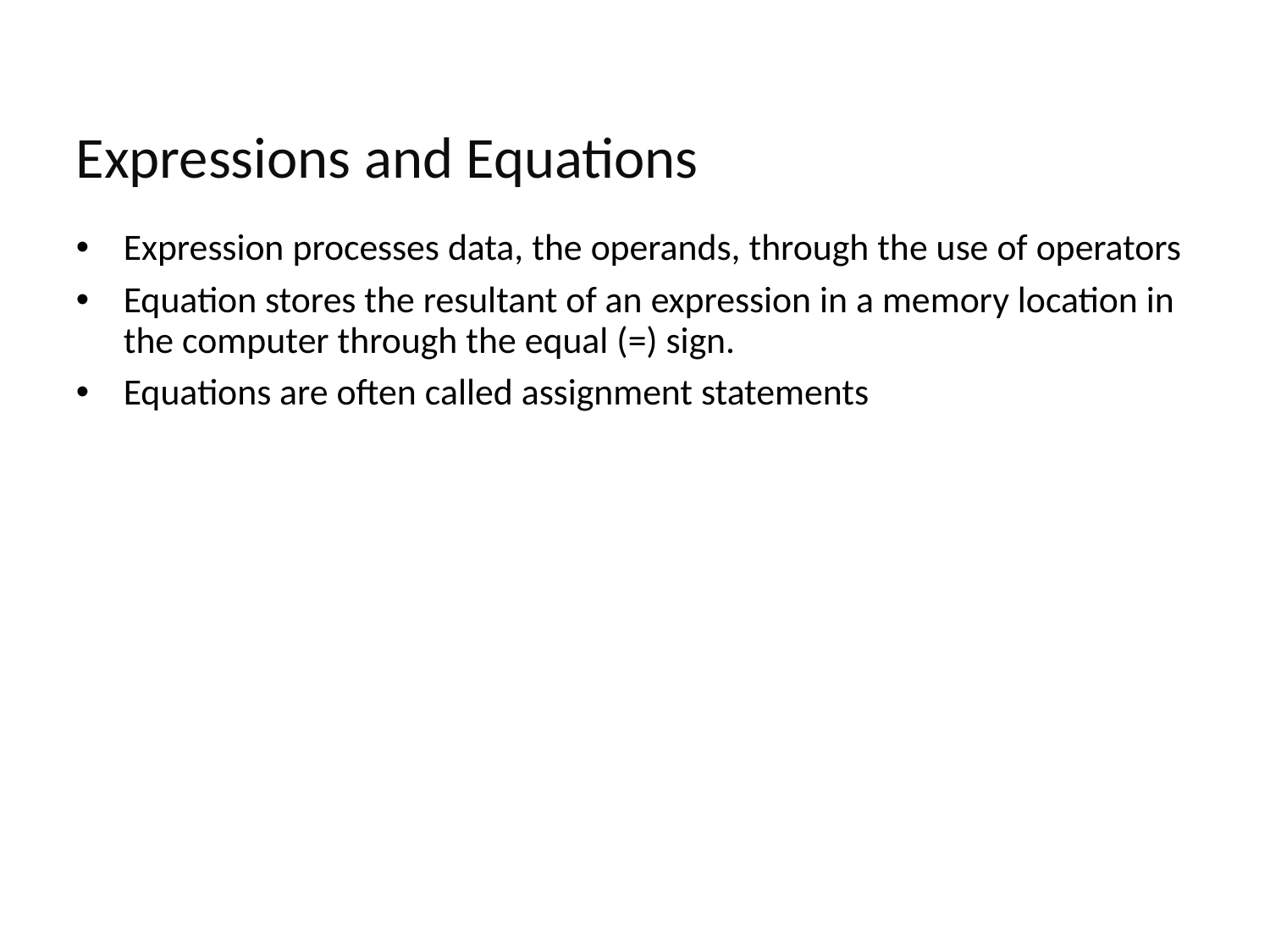

# Expressions and Equations
Expression processes data, the operands, through the use of operators
Equation stores the resultant of an expression in a memory location in the computer through the equal (=) sign.
Equations are often called assignment statements